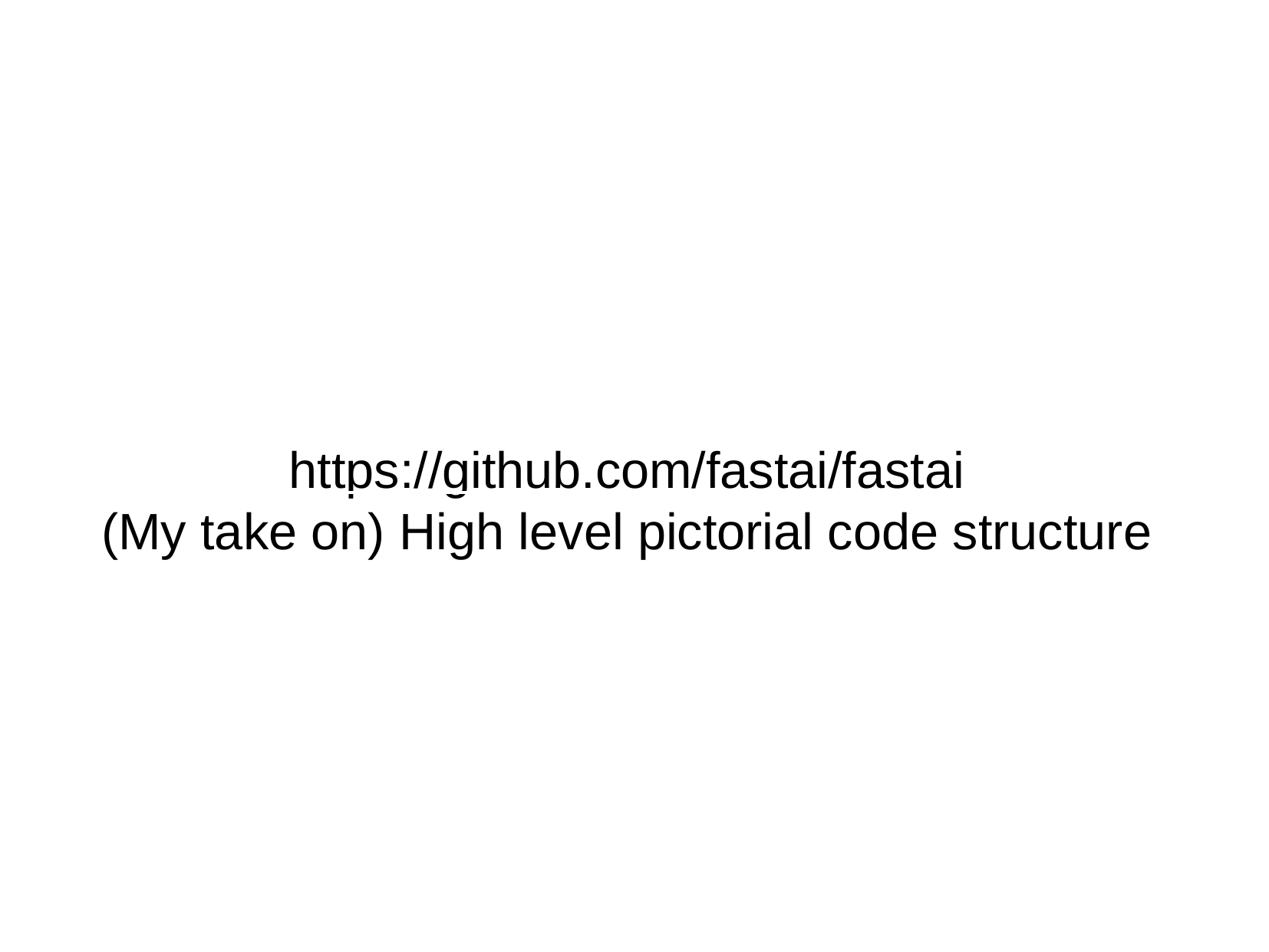

https://github.com/fastai/fastai
(My take on) High level pictorial code structure